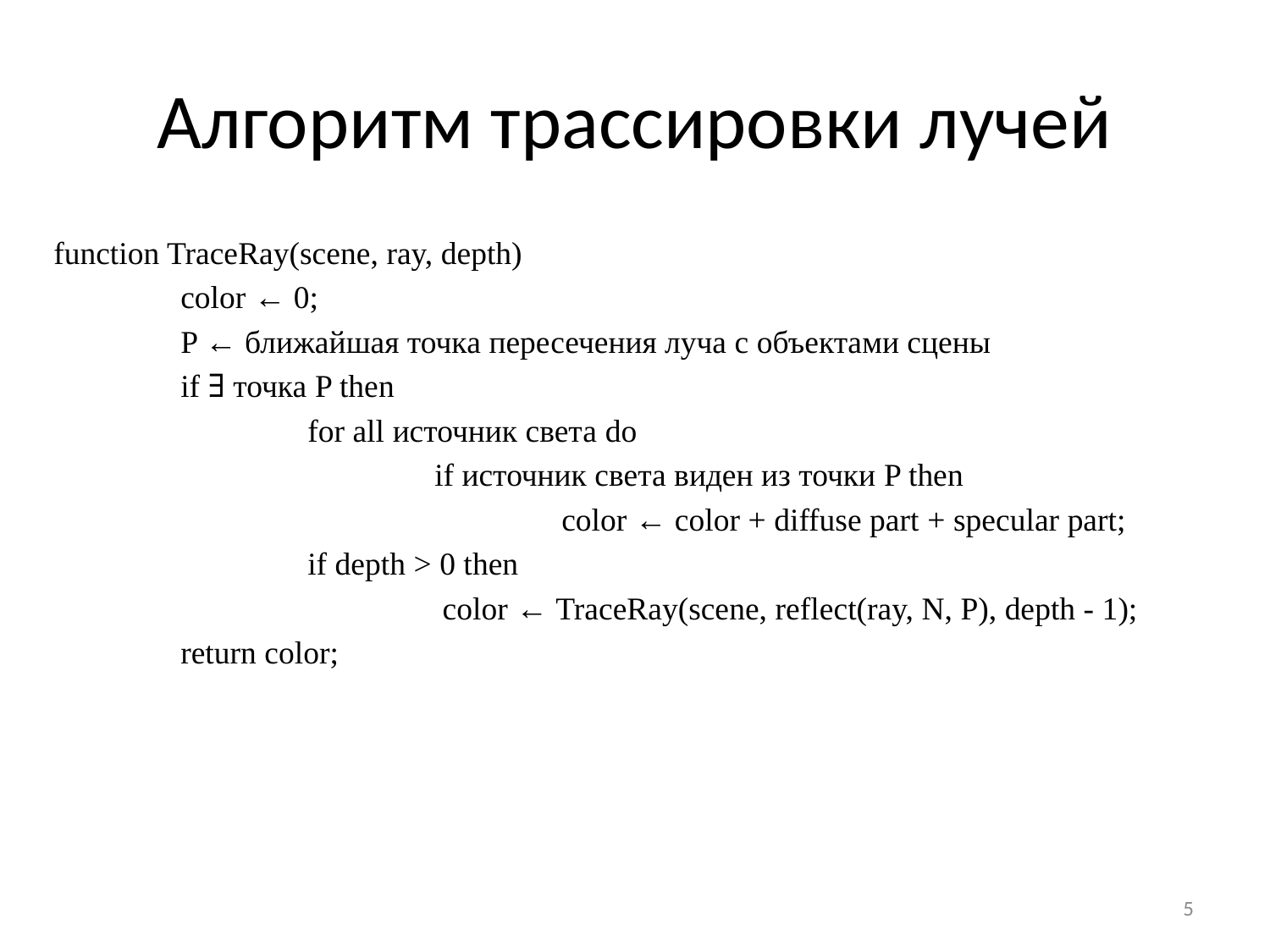

# Алгоритм трассировки лучей
function TraceRay(scene, ray, depth)
	color ← 0;
	P ← ближайшая точка пересечения луча с объектами сцены
	if ∃ точка P then
		for all источник света do
			if источник света виден из точки P then
				color ← color + diffuse part + specular part;
		if depth > 0 then
			 color ← TraceRay(scene, reflect(ray, N, P), depth - 1);
	return color;
5